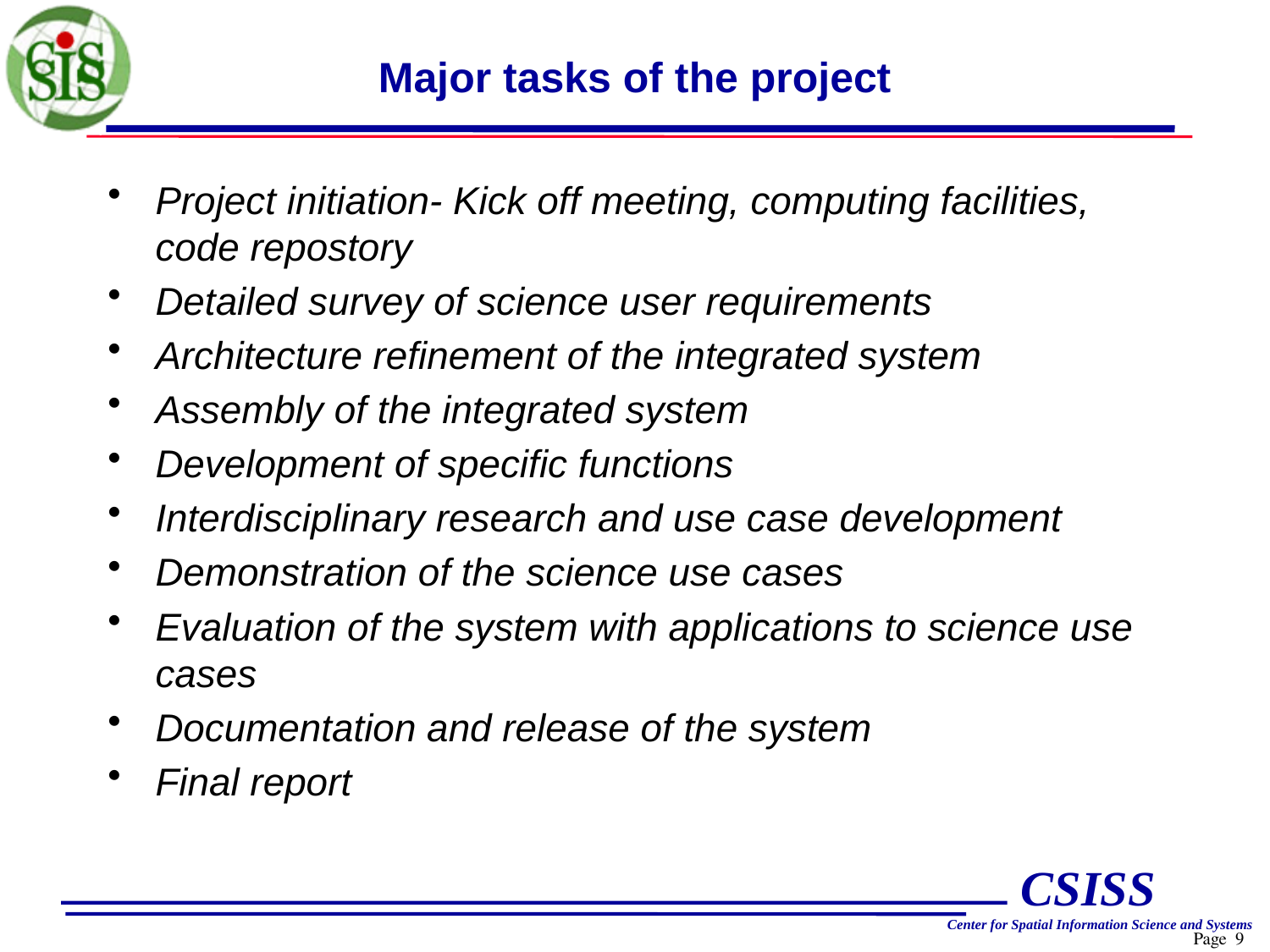

# Major tasks of the project
Project initiation- Kick off meeting, computing facilities, code repostory
Detailed survey of science user requirements
Architecture refinement of the integrated system
Assembly of the integrated system
Development of specific functions
Interdisciplinary research and use case development
Demonstration of the science use cases
Evaluation of the system with applications to science use cases
Documentation and release of the system
Final report